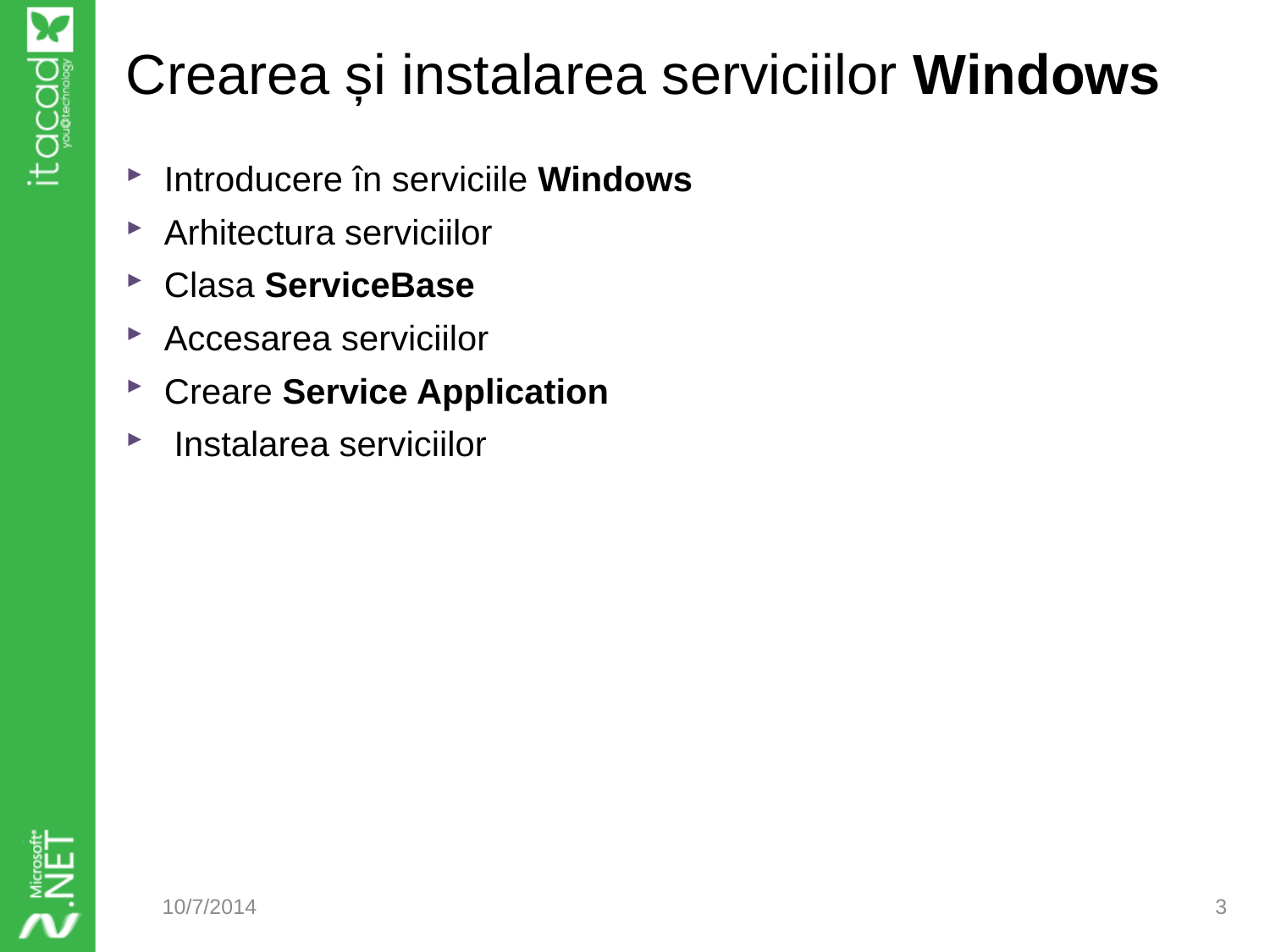

# Crearea și instalarea serviciilor Windows
Introducere în serviciile Windows
Arhitectura serviciilor
Clasa ServiceBase
Accesarea serviciilor
Creare Service Application
 Instalarea serviciilor

10/7/2014
3